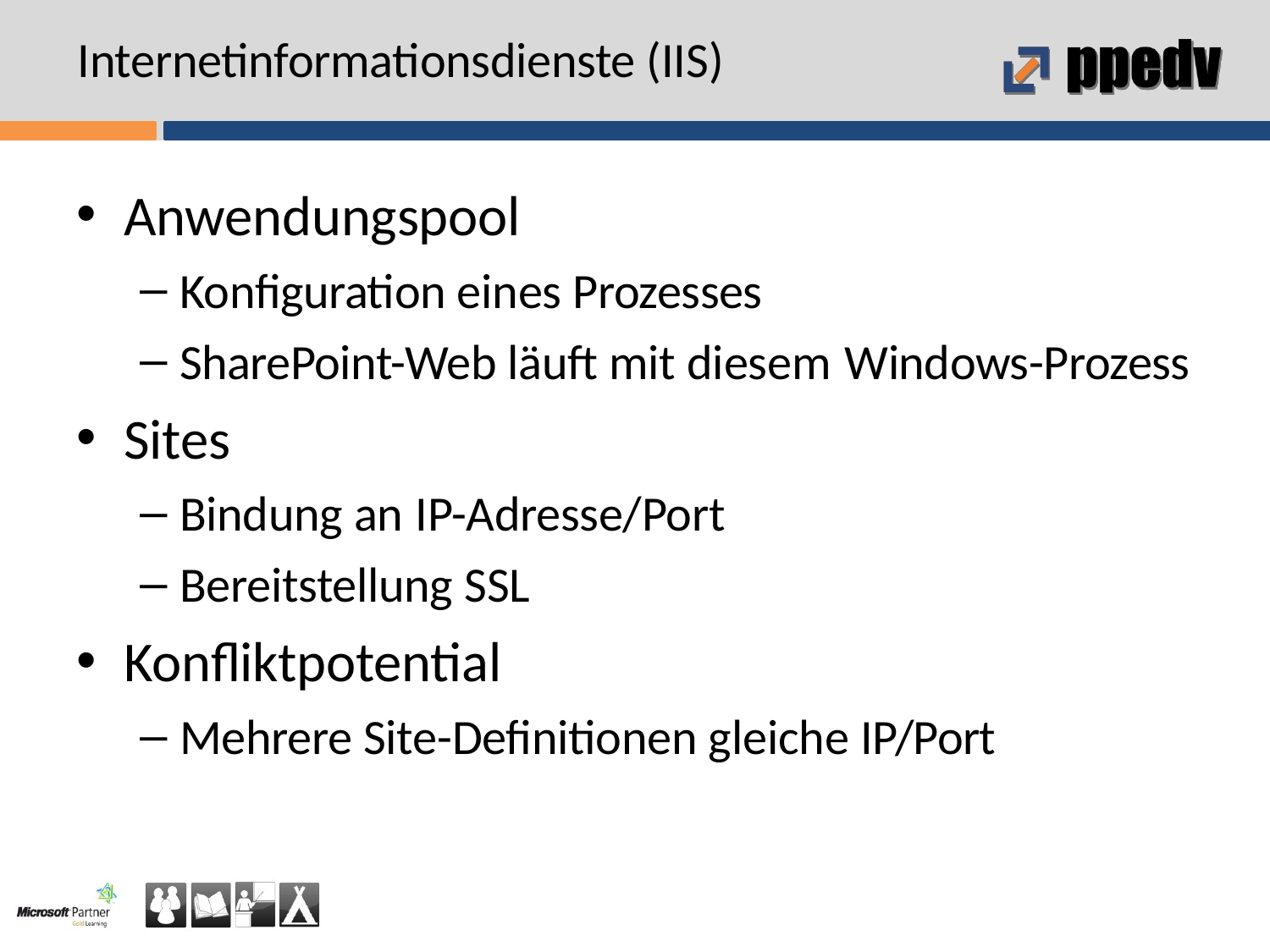

# Internetinformationsdienste (IIS)
Anwendungspool
Konfiguration eines Prozesses
SharePoint-Web läuft mit diesem Windows-Prozess
Sites
Bindung an IP-Adresse/Port
Bereitstellung SSL
Konfliktpotential
Mehrere Site-Definitionen gleiche IP/Port